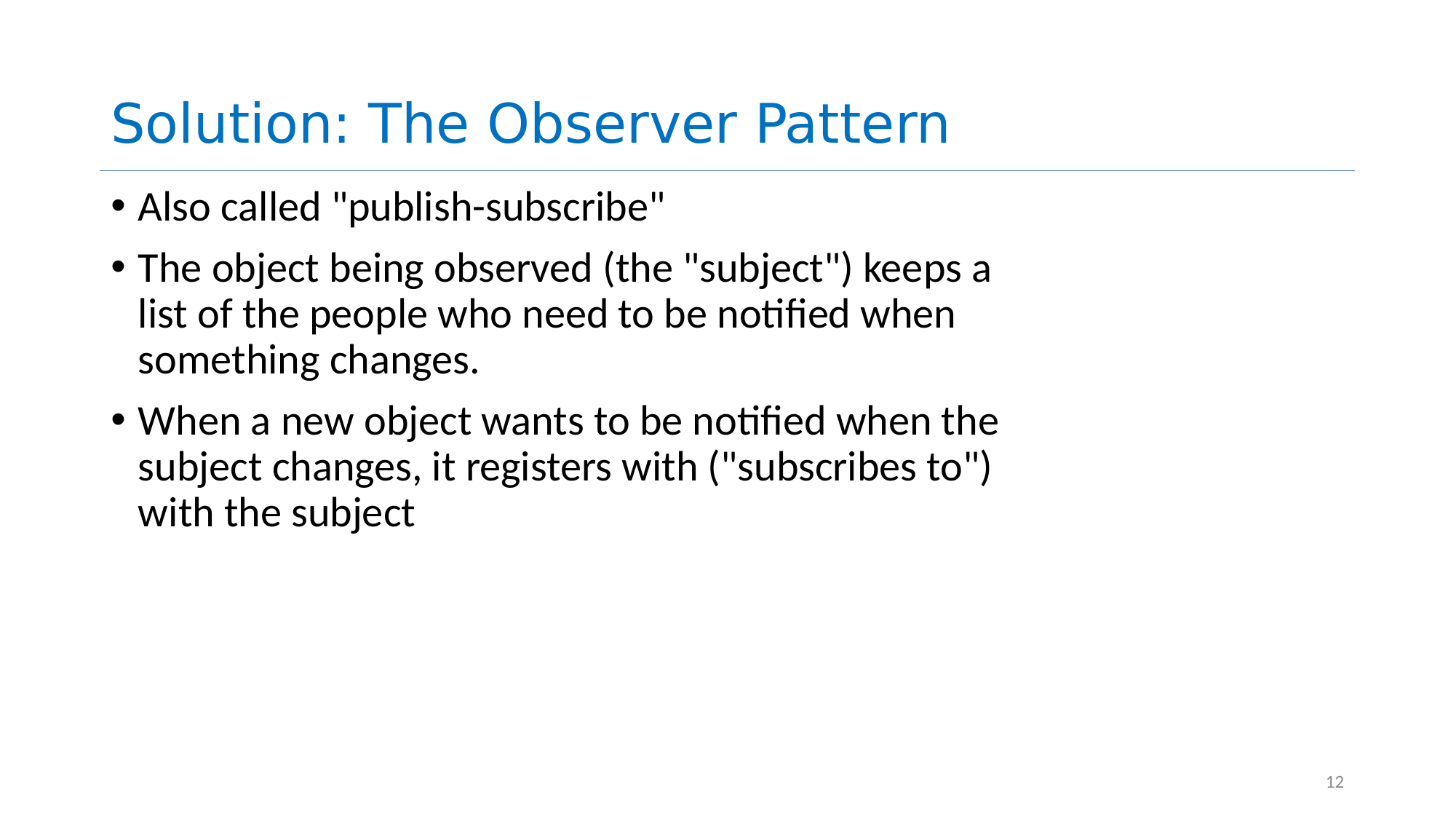

# Solution: The Observer Pattern
Also called "publish-subscribe"
The object being observed (the "subject") keeps a list of the people who need to be notified when something changes.
When a new object wants to be notified when the subject changes, it registers with ("subscribes to") with the subject
12